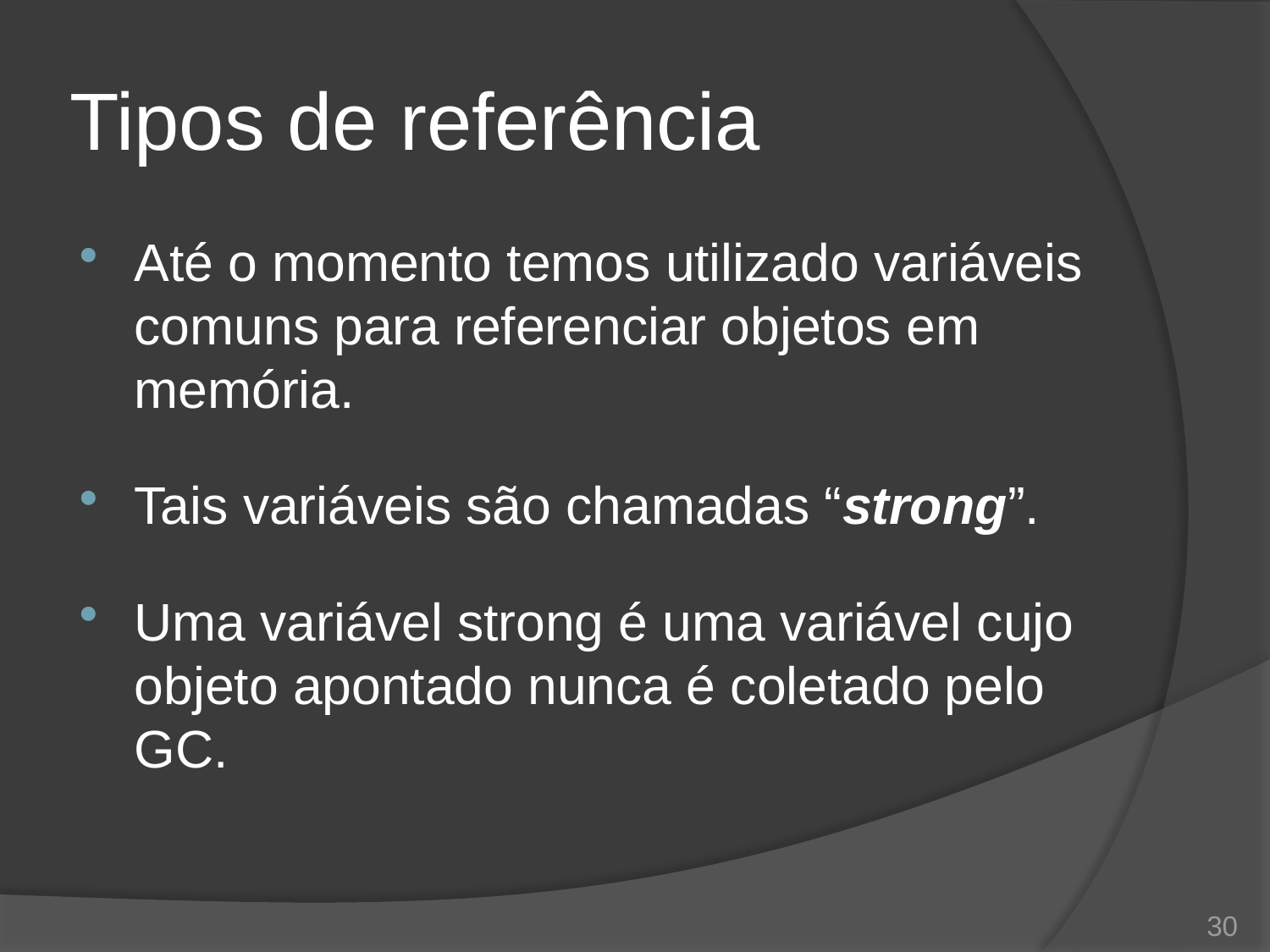

# Tipos de referência
Até o momento temos utilizado variáveis comuns para referenciar objetos em memória.
Tais variáveis são chamadas “strong”.
Uma variável strong é uma variável cujo objeto apontado nunca é coletado pelo GC.
30